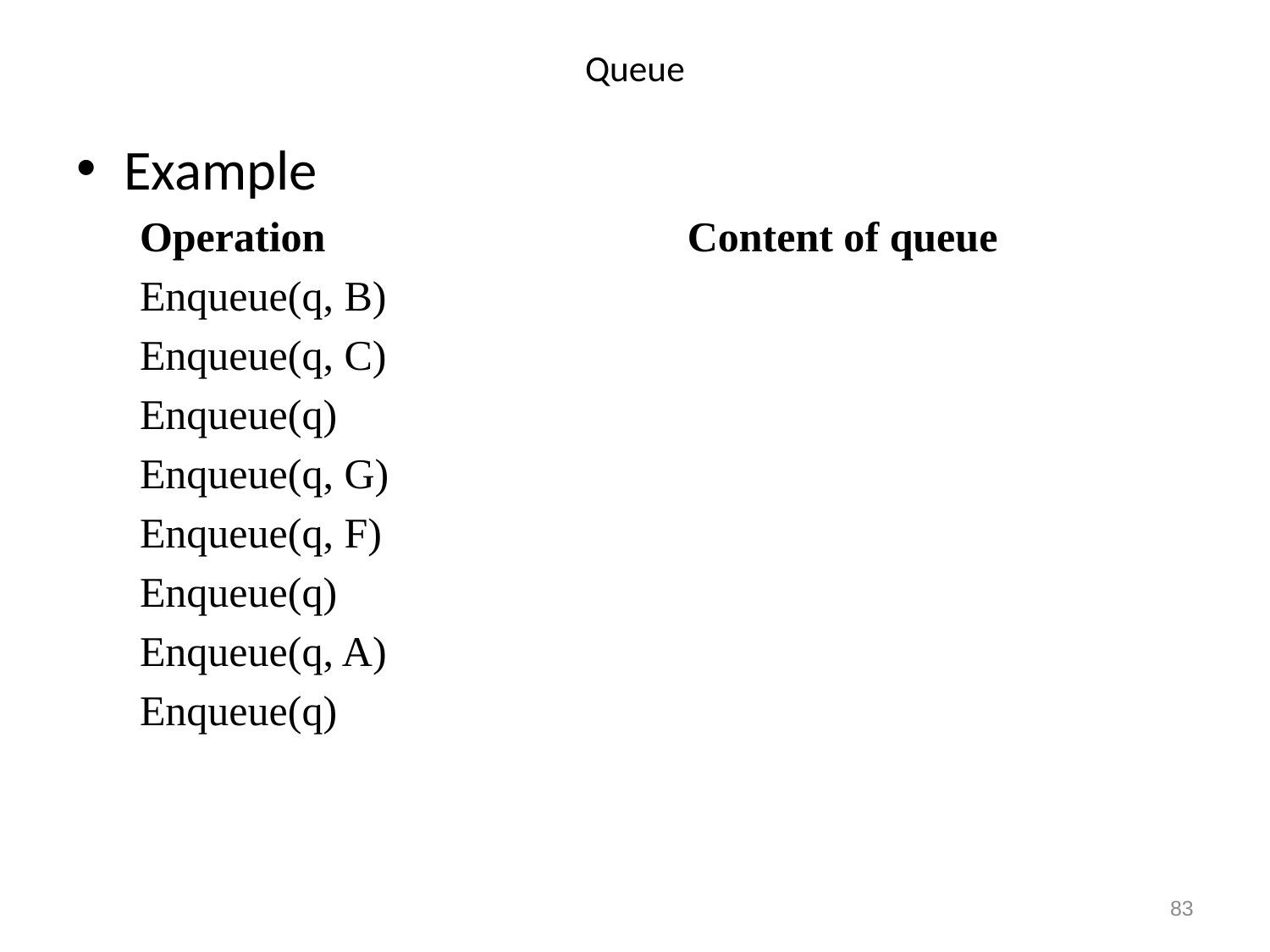

# Queue
Example
Operation			Content of queue
Enqueue(q, B)
Enqueue(q, C)
Enqueue(q)
Enqueue(q, G)
Enqueue(q, F)
Enqueue(q)
Enqueue(q, A)
Enqueue(q)

83